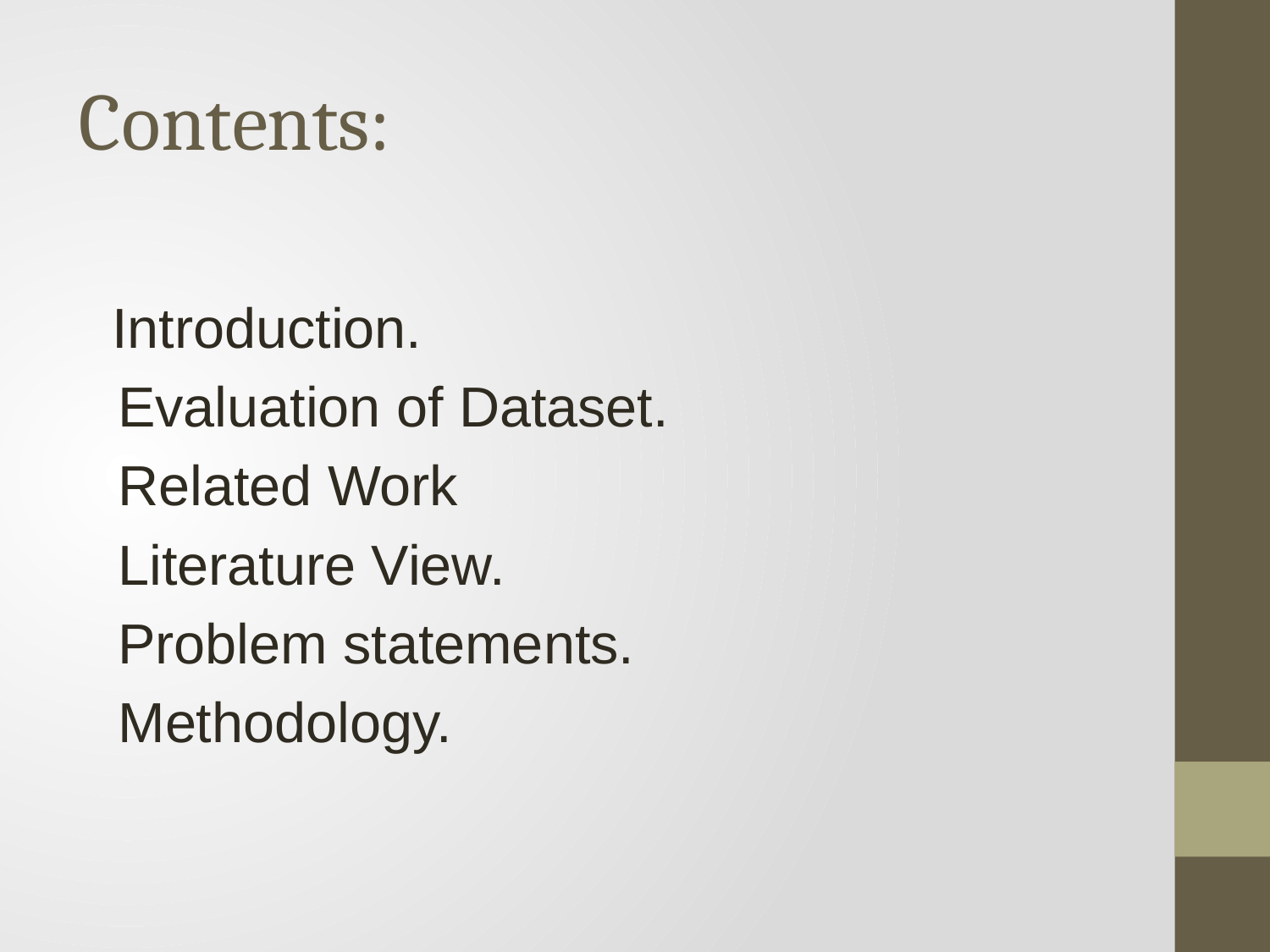

# Contents:
  Introduction.
  Evaluation of Dataset.
  Related Work
  Literature View.
  Problem statements.
  Methodology.